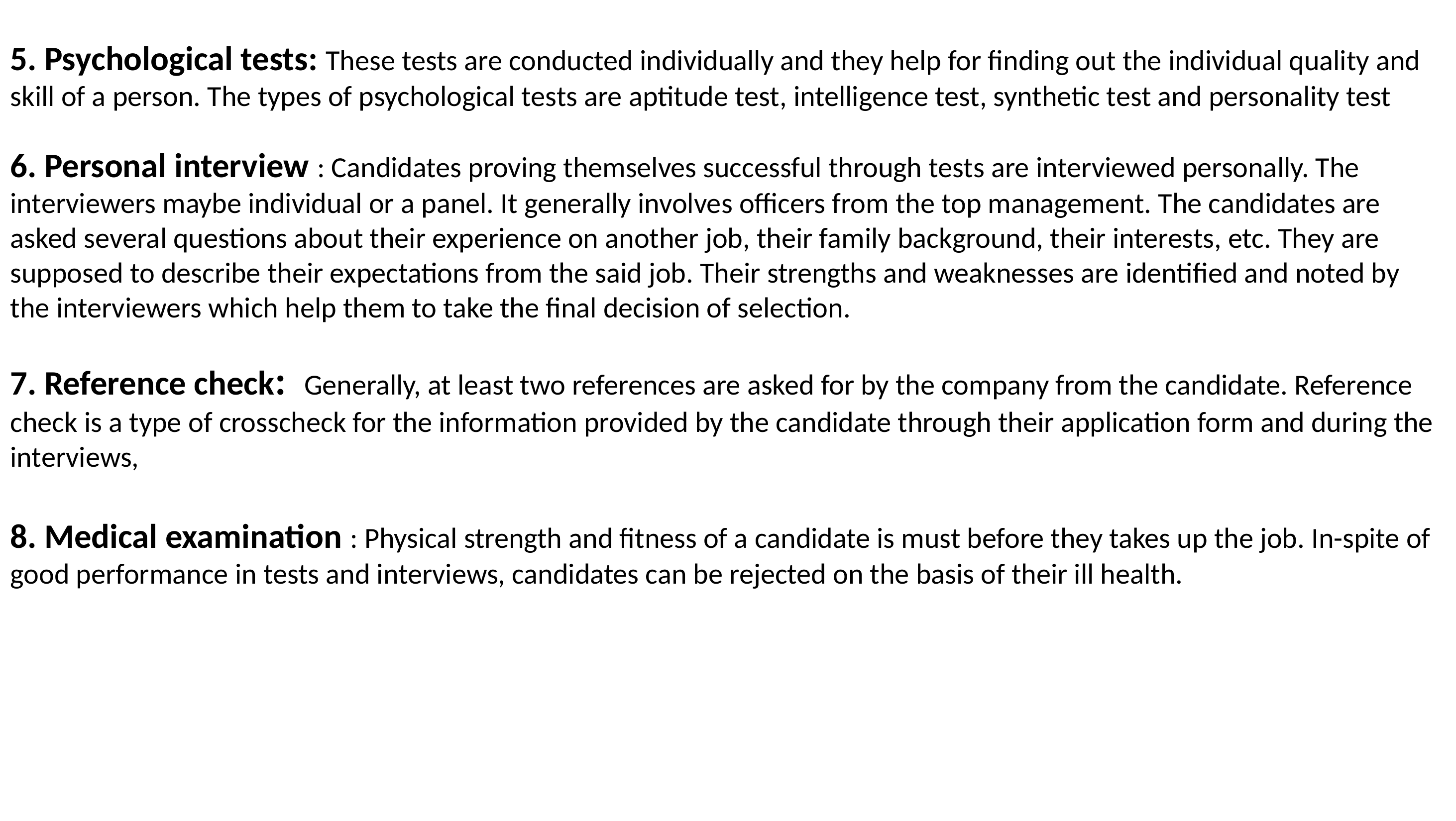

5. Psychological tests: These tests are conducted individually and they help for finding out the individual quality and skill of a person. The types of psychological tests are aptitude test, intelligence test, synthetic test and personality test

6. Personal interview : Candidates proving themselves successful through tests are interviewed personally. The interviewers maybe individual or a panel. It generally involves officers from the top management. The candidates are asked several questions about their experience on another job, their family background, their interests, etc. They are supposed to describe their expectations from the said job. Their strengths and weaknesses are identified and noted by the interviewers which help them to take the final decision of selection.

7. Reference check:  Generally, at least two references are asked for by the company from the candidate. Reference check is a type of crosscheck for the information provided by the candidate through their application form and during the interviews,

8. Medical examination : Physical strength and fitness of a candidate is must before they takes up the job. In-spite of good performance in tests and interviews, candidates can be rejected on the basis of their ill health.